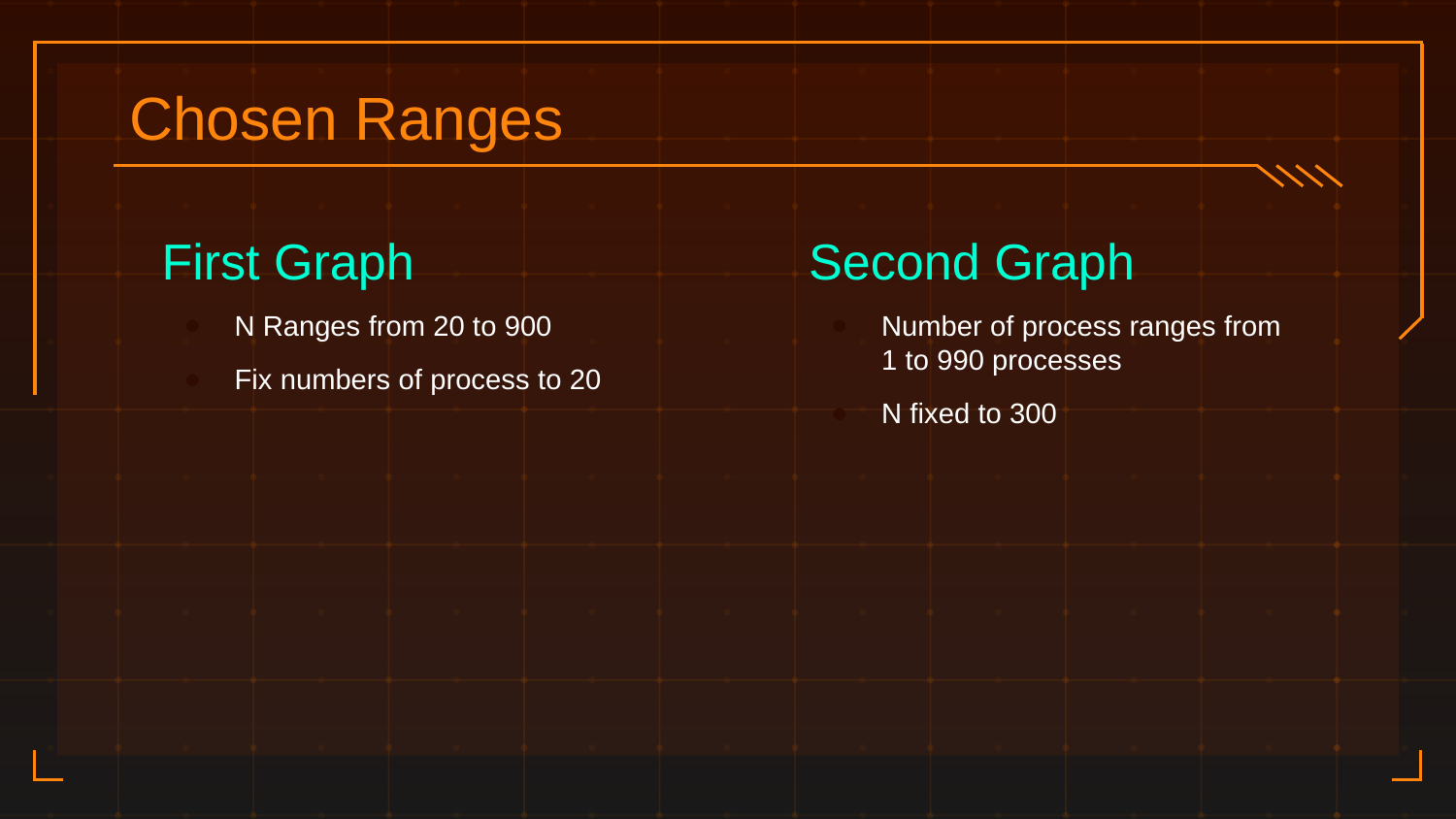

# Chosen Ranges
First Graph
Second Graph
N Ranges from 20 to 900
Fix numbers of process to 20
Number of process ranges from 1 to 990 processes
N fixed to 300